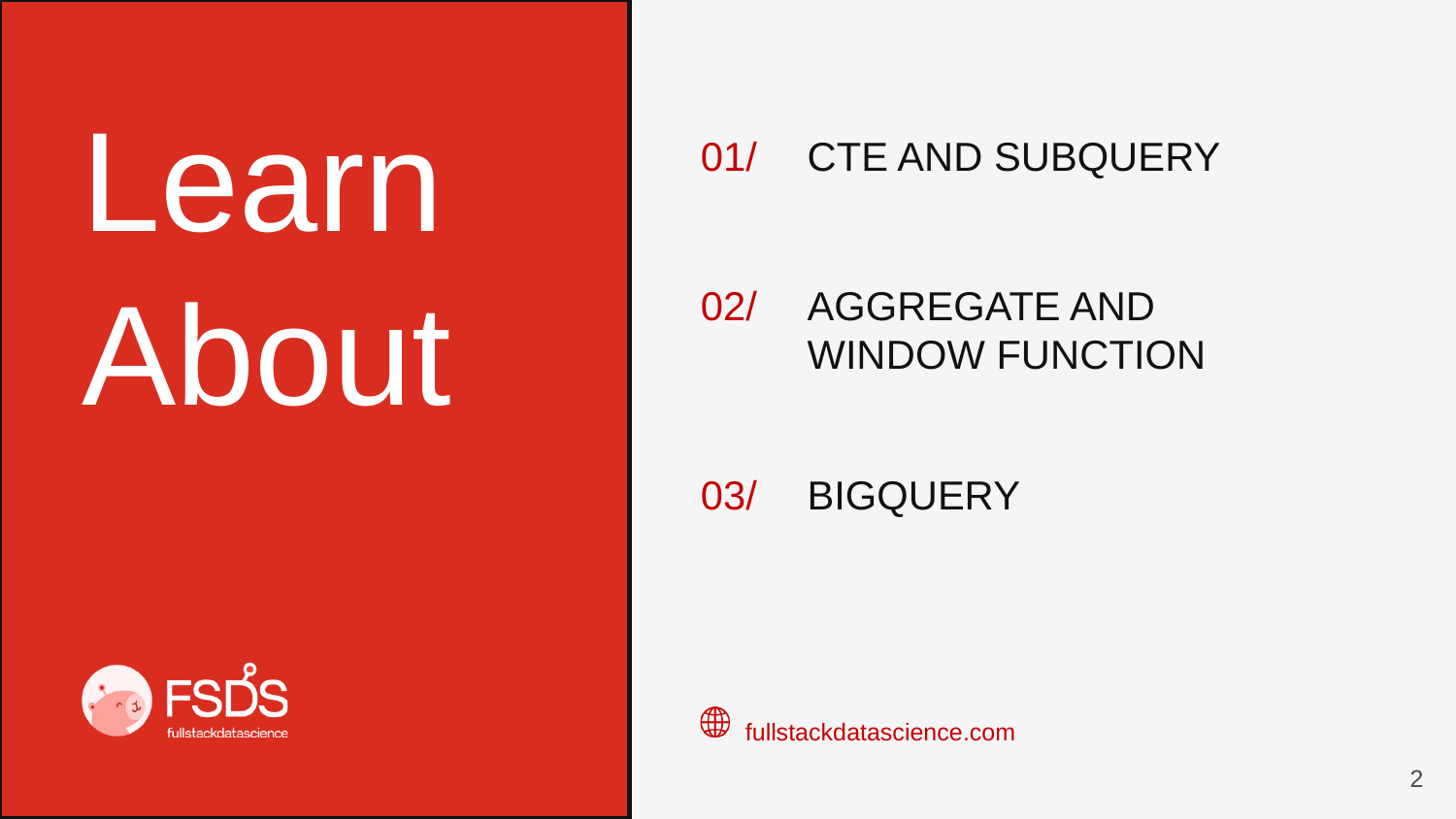

Learn
About
01/
CTE AND SUBQUERY
02/
AGGREGATE AND
WINDOW FUNCTION
03/
BIGQUERY

fullstackdatascience.com

2